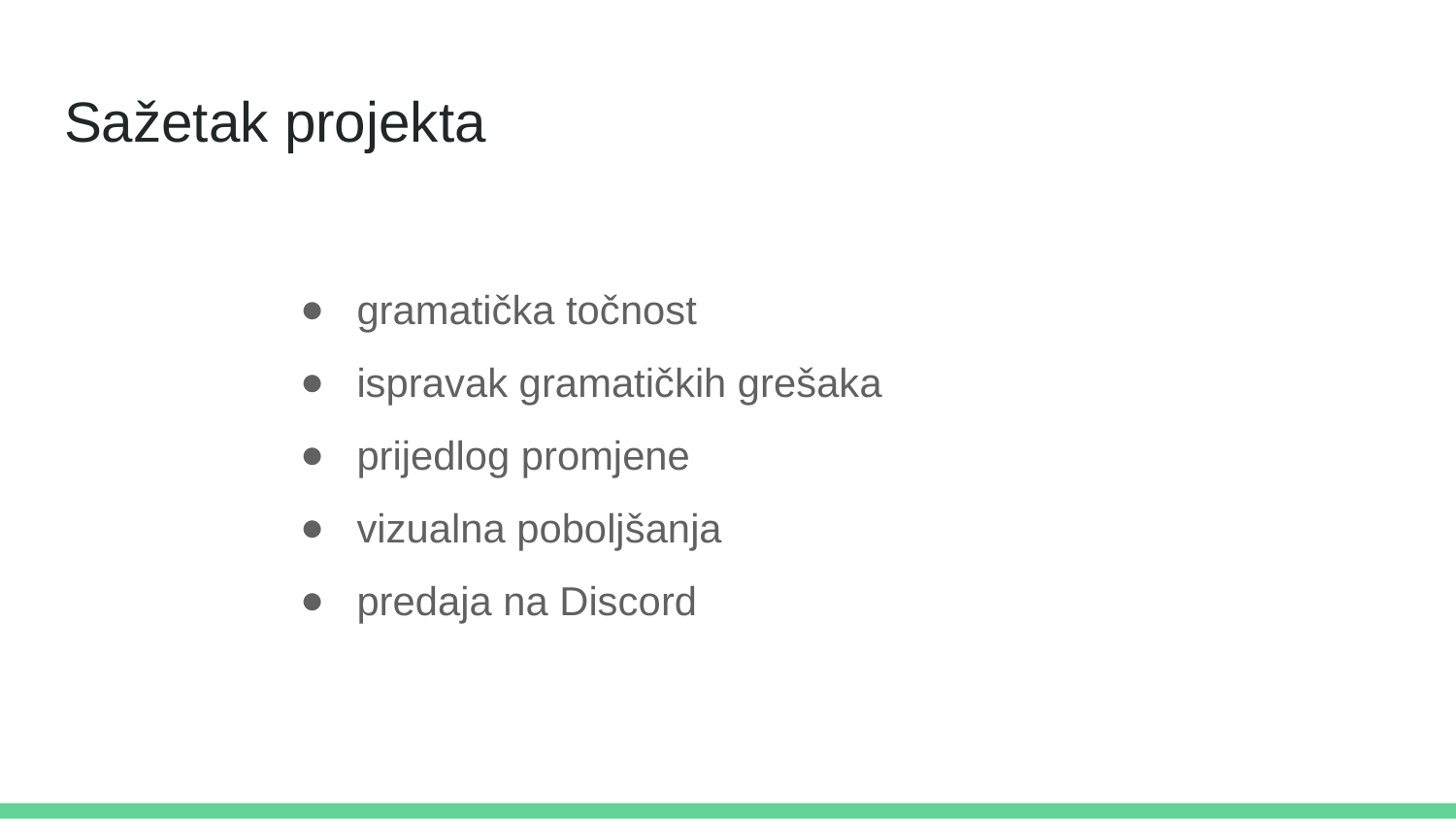

# Sažetak projekta
gramatička točnost
ispravak gramatičkih grešaka
prijedlog promjene
vizualna poboljšanja
predaja na Discord